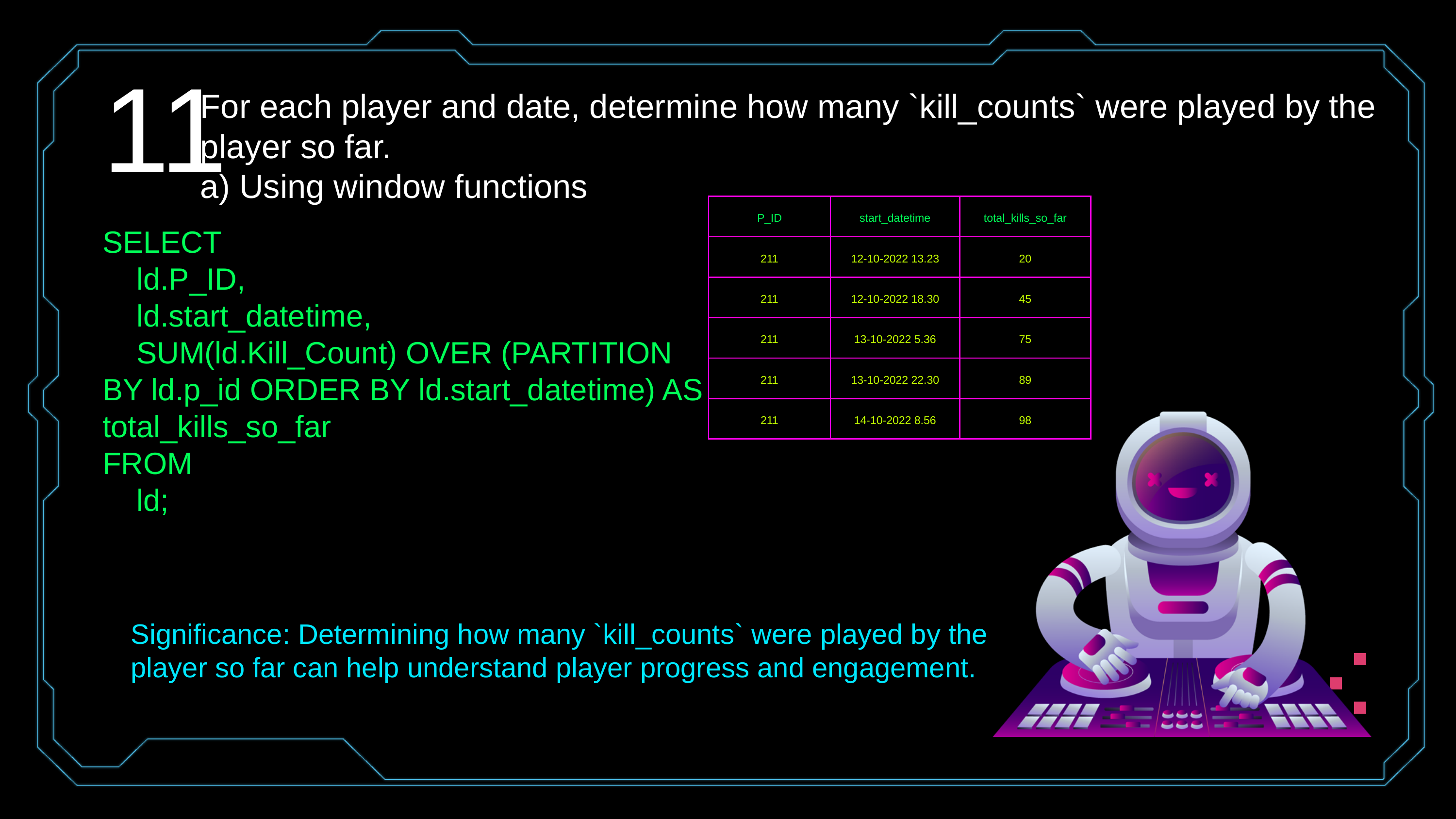

11
For each player and date, determine how many `kill_counts` were played by the player so far.
a) Using window functions
| P\_ID | start\_datetime | total\_kills\_so\_far |
| --- | --- | --- |
| 211 | 12-10-2022 13.23 | 20 |
| 211 | 12-10-2022 18.30 | 45 |
| 211 | 13-10-2022 5.36 | 75 |
| 211 | 13-10-2022 22.30 | 89 |
| 211 | 14-10-2022 8.56 | 98 |
SELECT
    ld.P_ID,
    ld.start_datetime,
    SUM(ld.Kill_Count) OVER (PARTITION BY ld.p_id ORDER BY ld.start_datetime) AS total_kills_so_far
FROM
    ld;

Significance: Determining how many `kill_counts` were played by the player so far can help understand player progress and engagement.